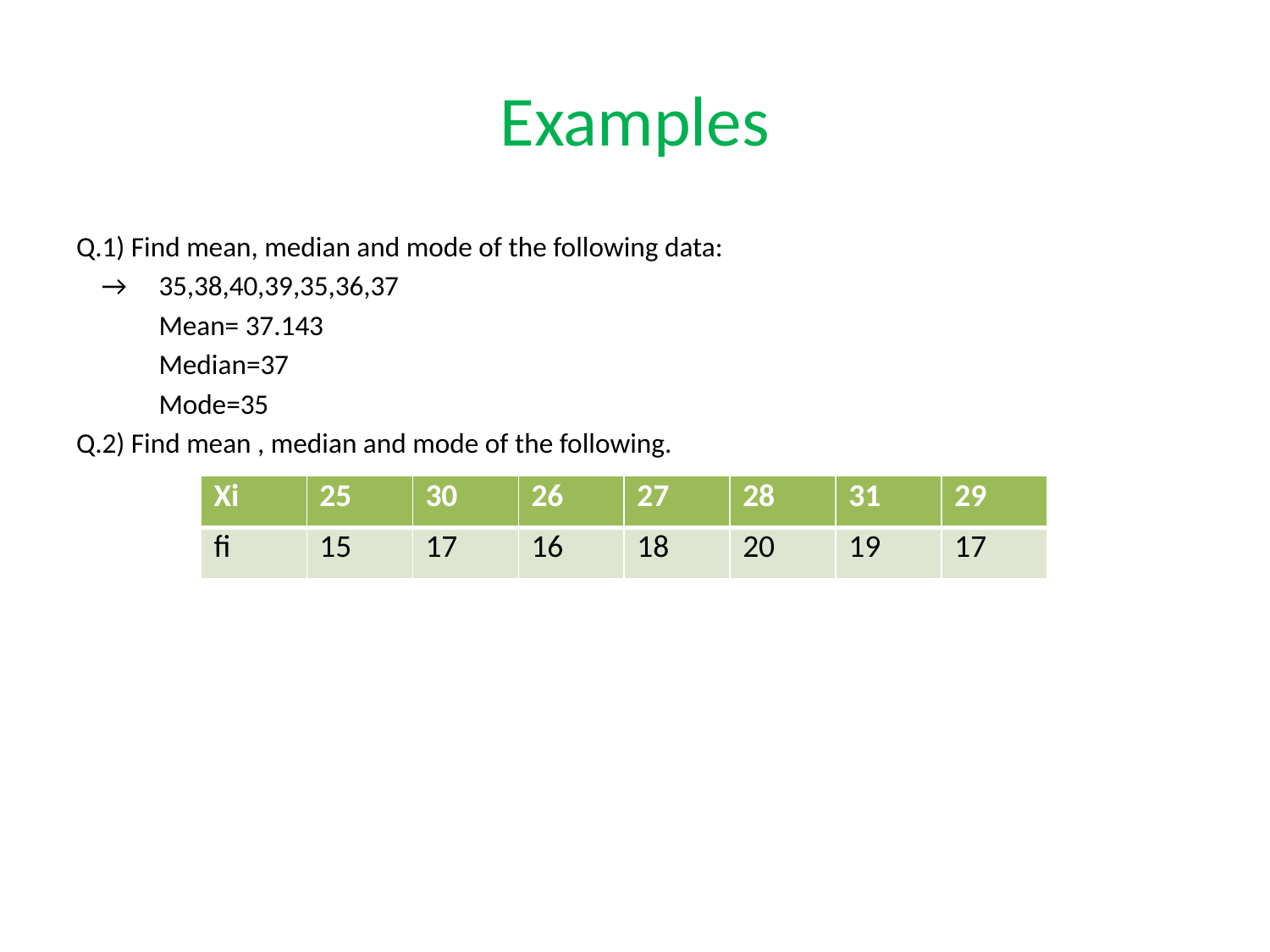

# Examples
Q.1) Find mean, median and mode of the following data:
    →     35,38,40,39,35,36,37
             Mean= 37.143
             Median=37
             Mode=35
Q.2) Find mean , median and mode of the following.

| Xi | 25 | 30 | 26 | 27 | 28 | 31 | 29 |
| --- | --- | --- | --- | --- | --- | --- | --- |
| fi | 15 | 17 | 16 | 18 | 20 | 19 | 17 |